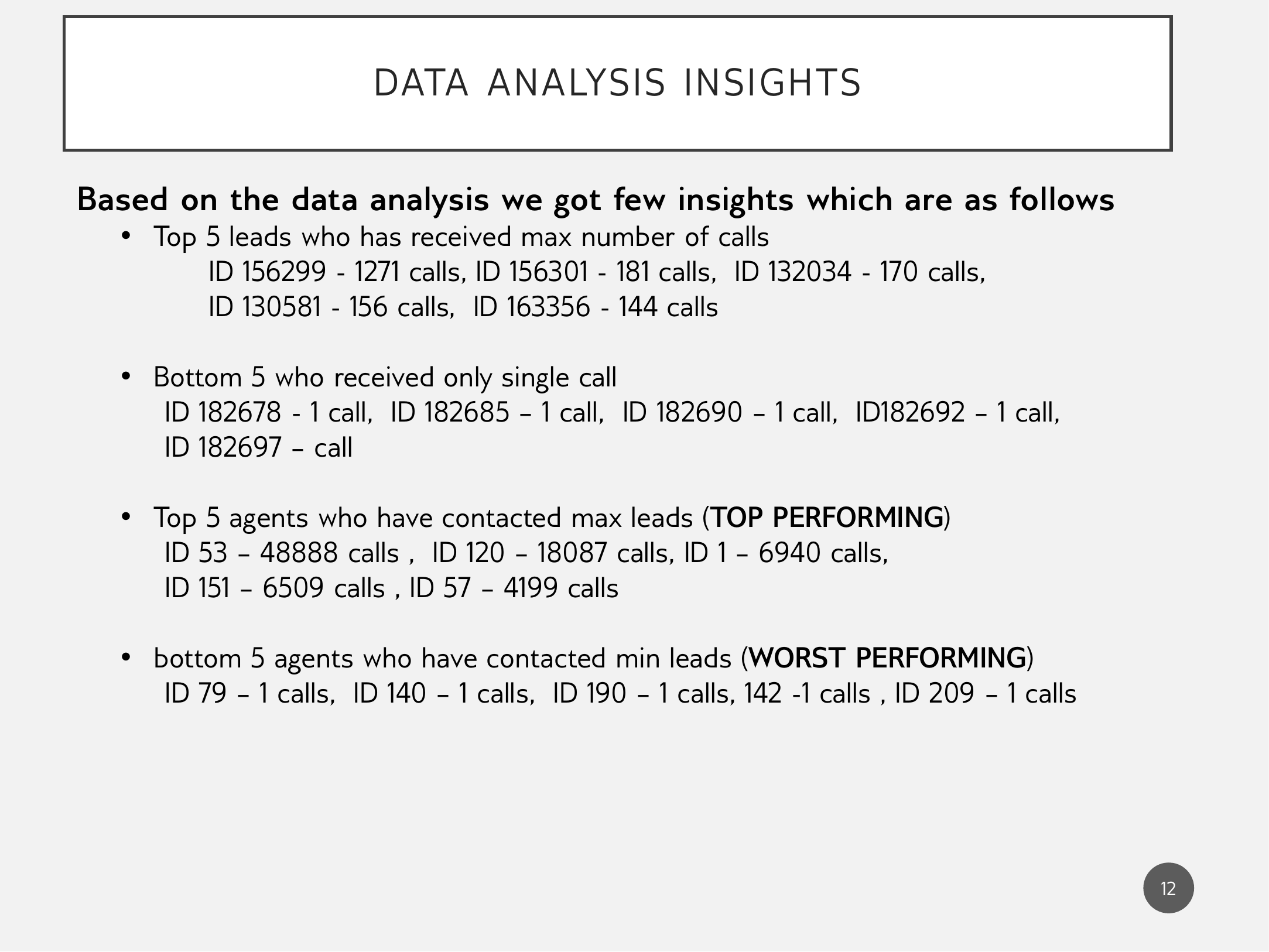

# Data Analysis INSIGHTS
Based on the data analysis we got few insights which are as follows
Top 5 leads who has received max number of calls
	ID 156299 - 1271 calls, ID 156301 - 181 calls,  ID 132034 - 170 calls,
	ID 130581 - 156 calls,  ID 163356 - 144 calls

Bottom 5 who received only single call
ID 182678 - 1 call,  ID 182685 – 1 call,  ID 182690 – 1 call,  ID182692 – 1 call,
ID 182697 – call

Top 5 agents who have contacted max leads (TOP PERFORMING)
ID 53 – 48888 calls ,  ID 120 – 18087 calls, ID 1 – 6940 calls,
ID 151 – 6509 calls , ID 57 – 4199 calls

bottom 5 agents who have contacted min leads (WORST PERFORMING)
ID 79 – 1 calls,  ID 140 – 1 calls,  ID 190 – 1 calls, 142 -1 calls , ID 209 – 1 calls

12